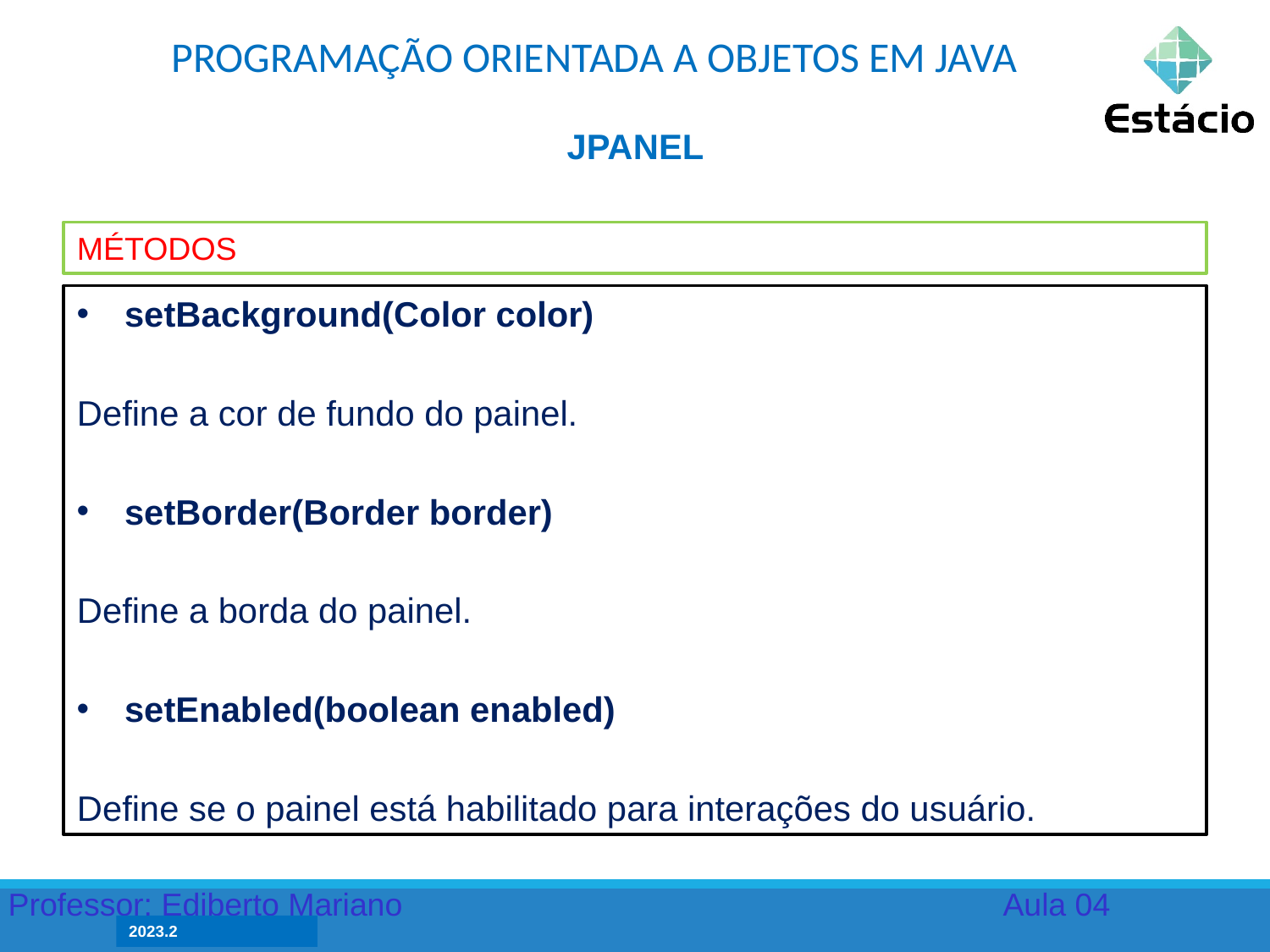

PROGRAMAÇÃO ORIENTADA A OBJETOS EM JAVA
JPANEL
MÉTODOS
setBackground(Color color)

Define a cor de fundo do painel.

setBorder(Border border)

Define a borda do painel.

setEnabled(boolean enabled)

Define se o painel está habilitado para interações do usuário.